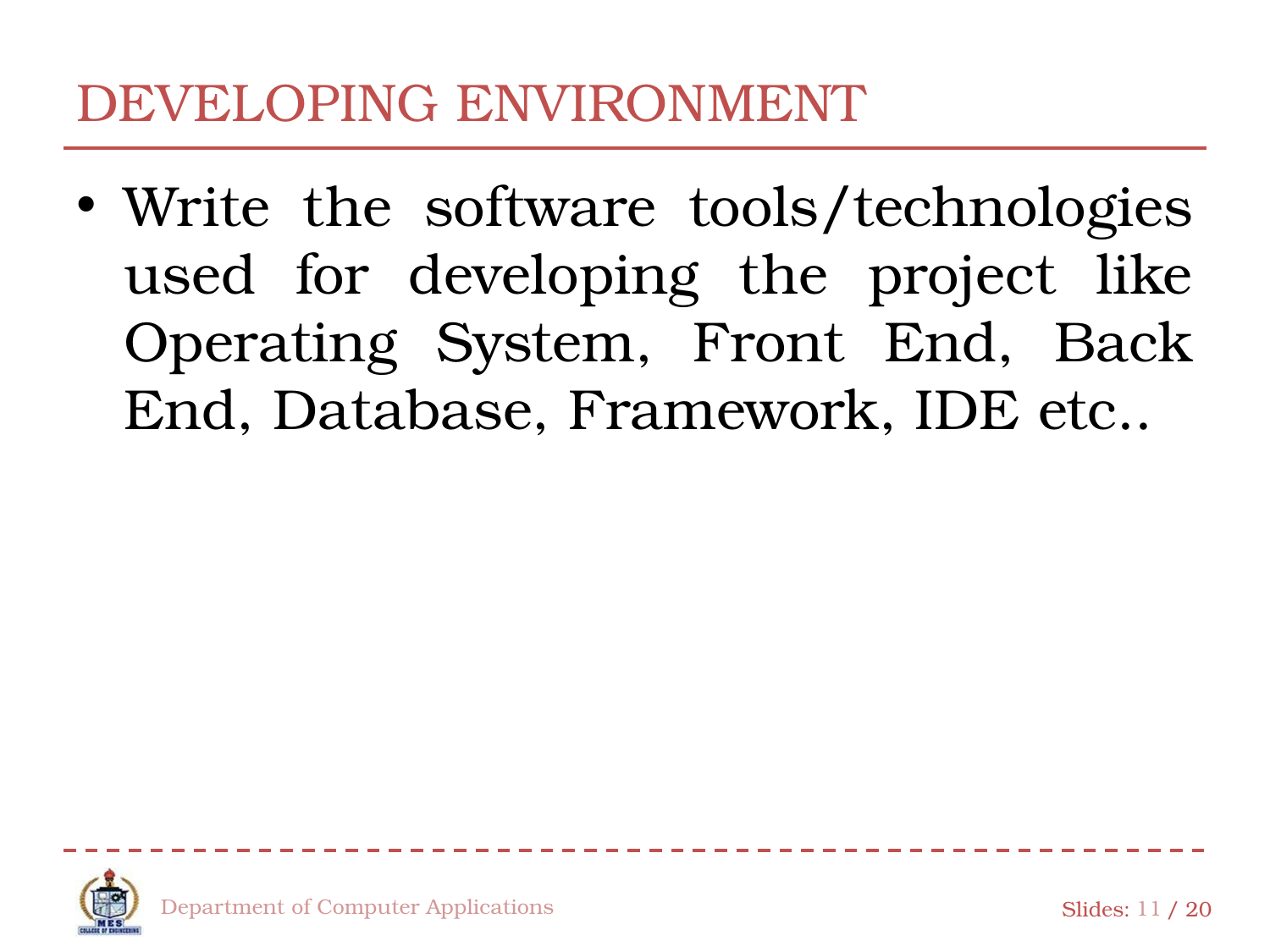

# DEVELOPING ENVIRONMENT
Write the software tools/technologies used for developing the project like Operating System, Front End, Back End, Database, Framework, IDE etc..
Department of Computer Applications
11